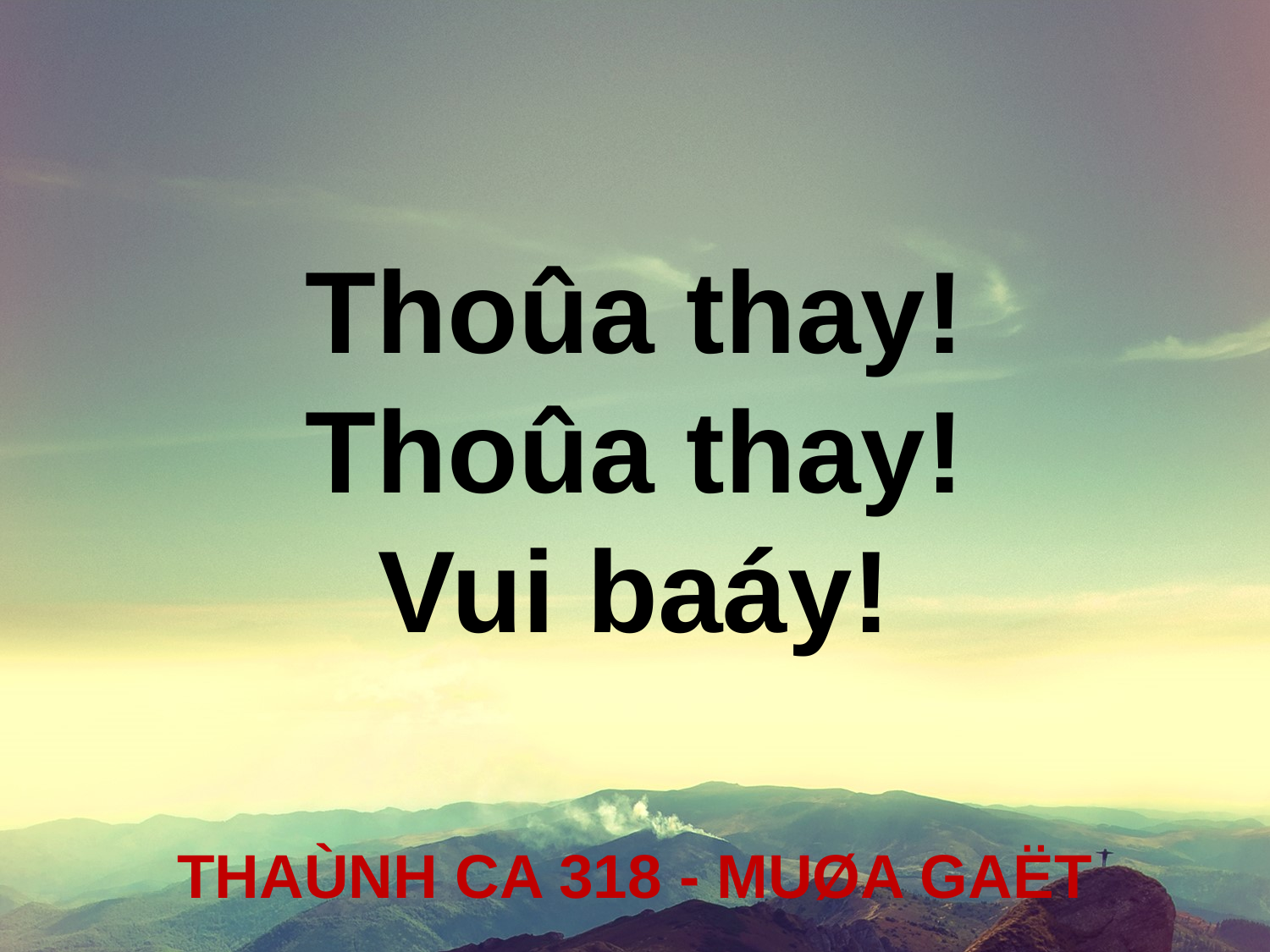

Thoûa thay!
Thoûa thay!
Vui baáy!
THAÙNH CA 318 - MUØA GAËT